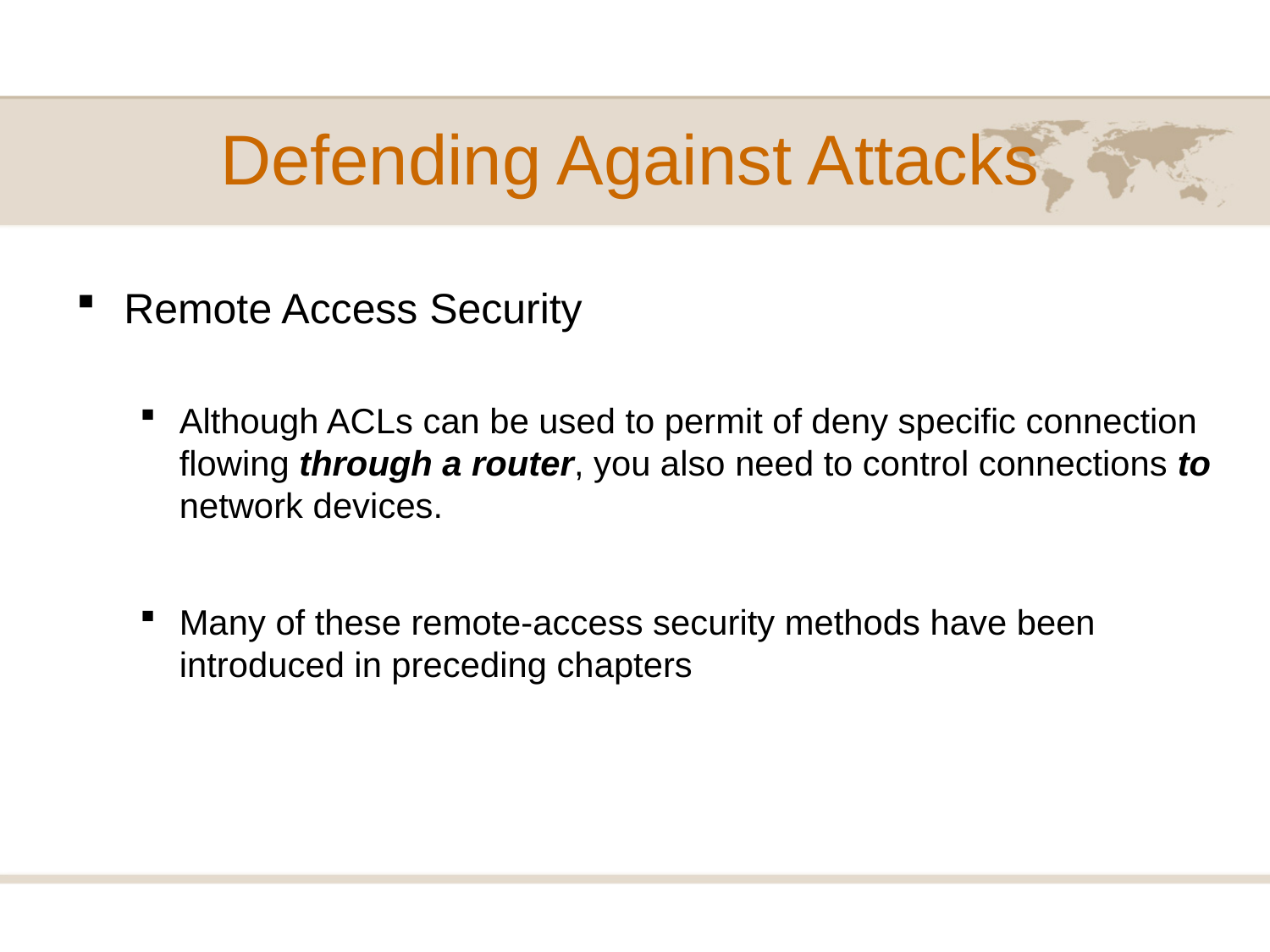

# Defending Against Attacks
Remote Access Security

Although ACLs can be used to permit of deny specific connection flowing through a router, you also need to control connections to network devices.

Many of these remote-access security methods have been introduced in preceding chapters